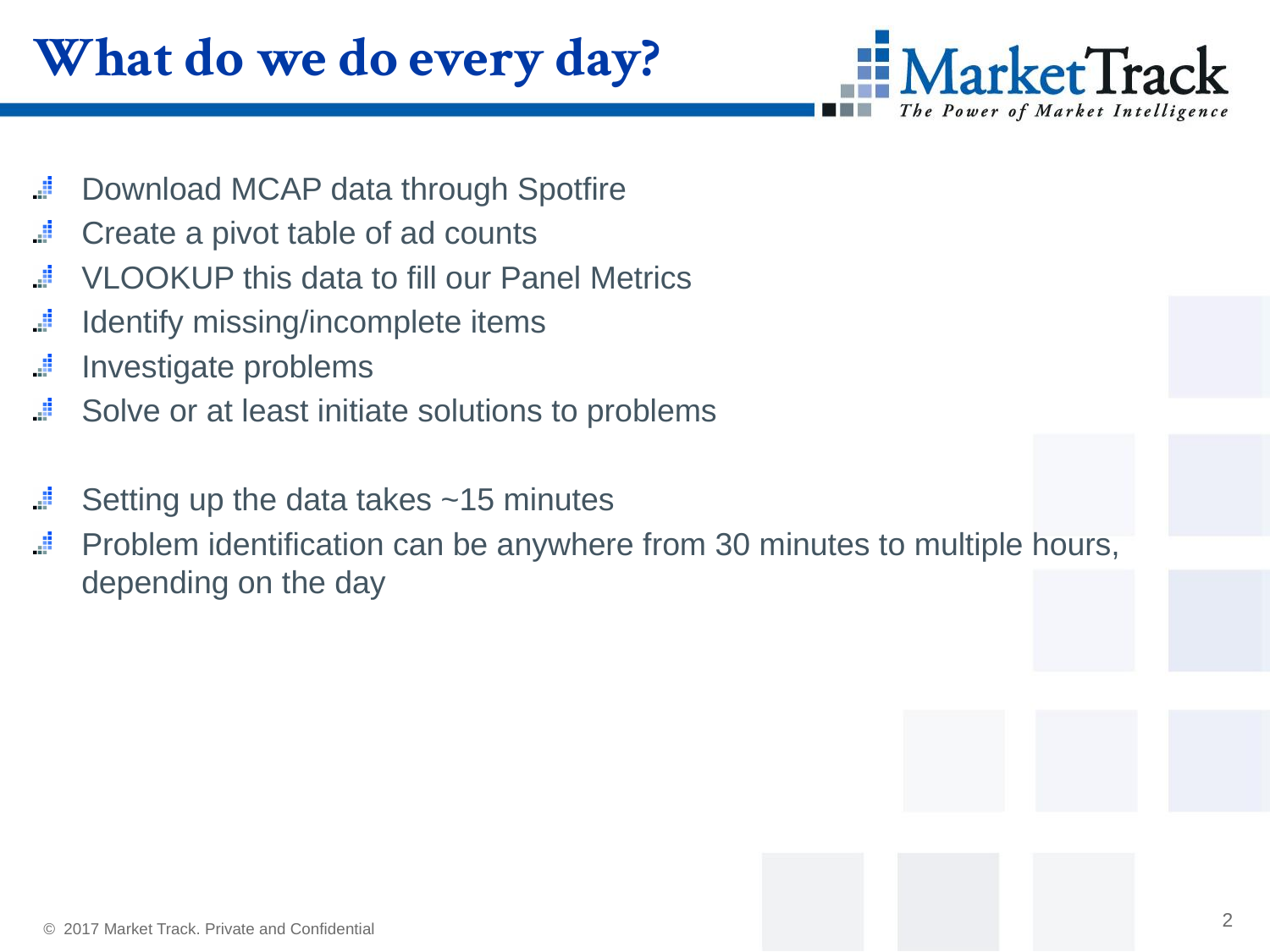

# What do we do every day?
Download MCAP data through Spotfire
Create a pivot table of ad counts
VLOOKUP this data to fill our Panel Metrics
Identify missing/incomplete items
Investigate problems
Solve or at least initiate solutions to problems

Setting up the data takes ~15 minutes
Problem identification can be anywhere from 30 minutes to multiple hours, depending on the day

2
©  2017 Market Track. Private and Confidential